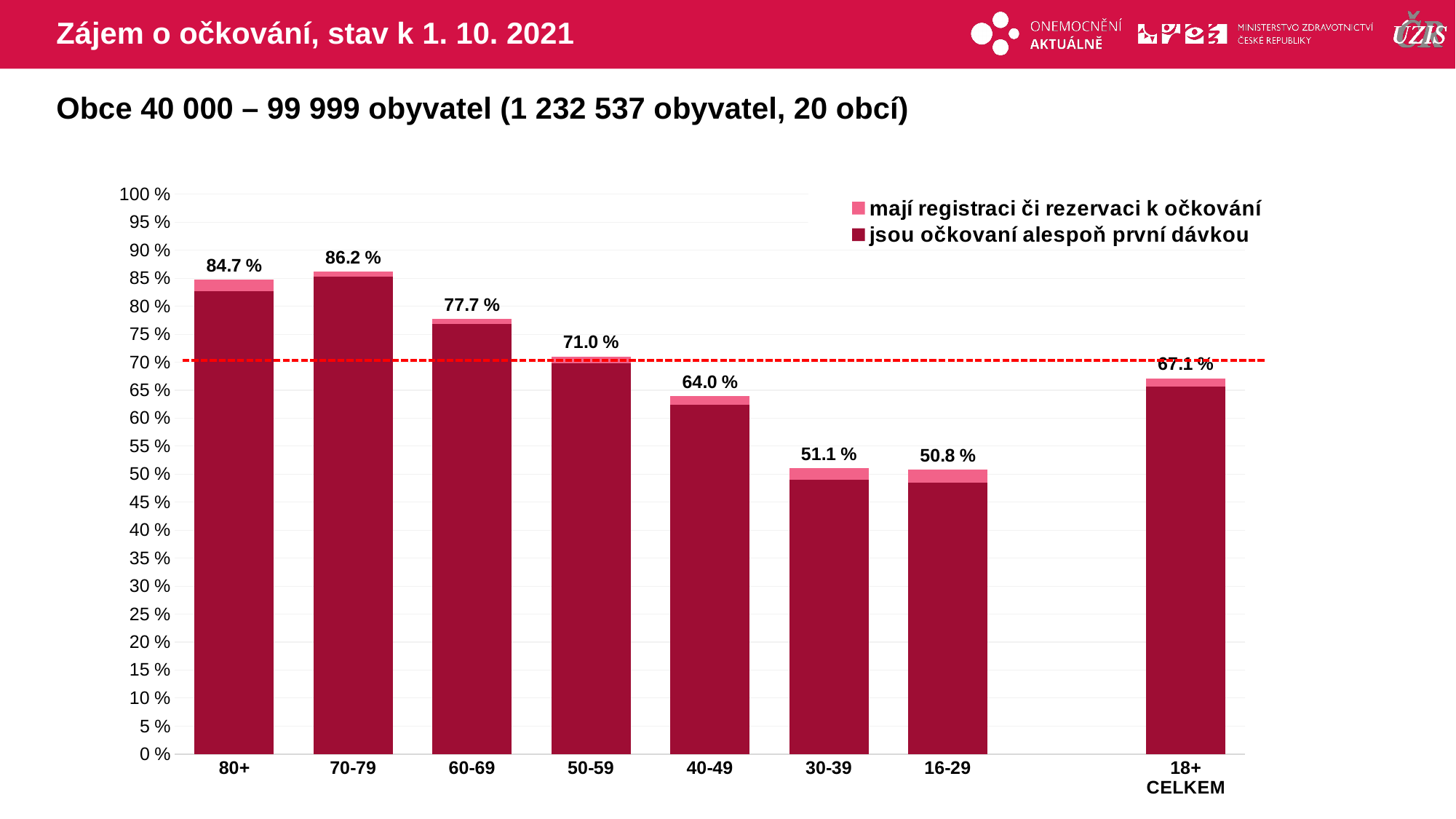

# Zájem o očkování, stav k 1. 10. 2021
Obce 40 000 – 99 999 obyvatel (1 232 537 obyvatel, 20 obcí)

### Chart

| Category | mají registraci či rezervaci k očkování | jsou očkovaní alespoň první dávkou |
|---|---|---|
| 80+ | 84.70926 | 82.6694667 |
| 70-79 | 86.18728 | 85.2712044 |
| 60-69 | 77.7039 | 76.838392 |
| 50-59 | 71.02296 | 69.7453499 |
| 40-49 | 63.96127 | 62.4384885 |
| 30-39 | 51.09368 | 48.9952815 |
| 16-29 | 50.82681 | 48.4630609 |
|  | None | None |
| 18+ CELKEM | 67.13635 | 65.5843128 |